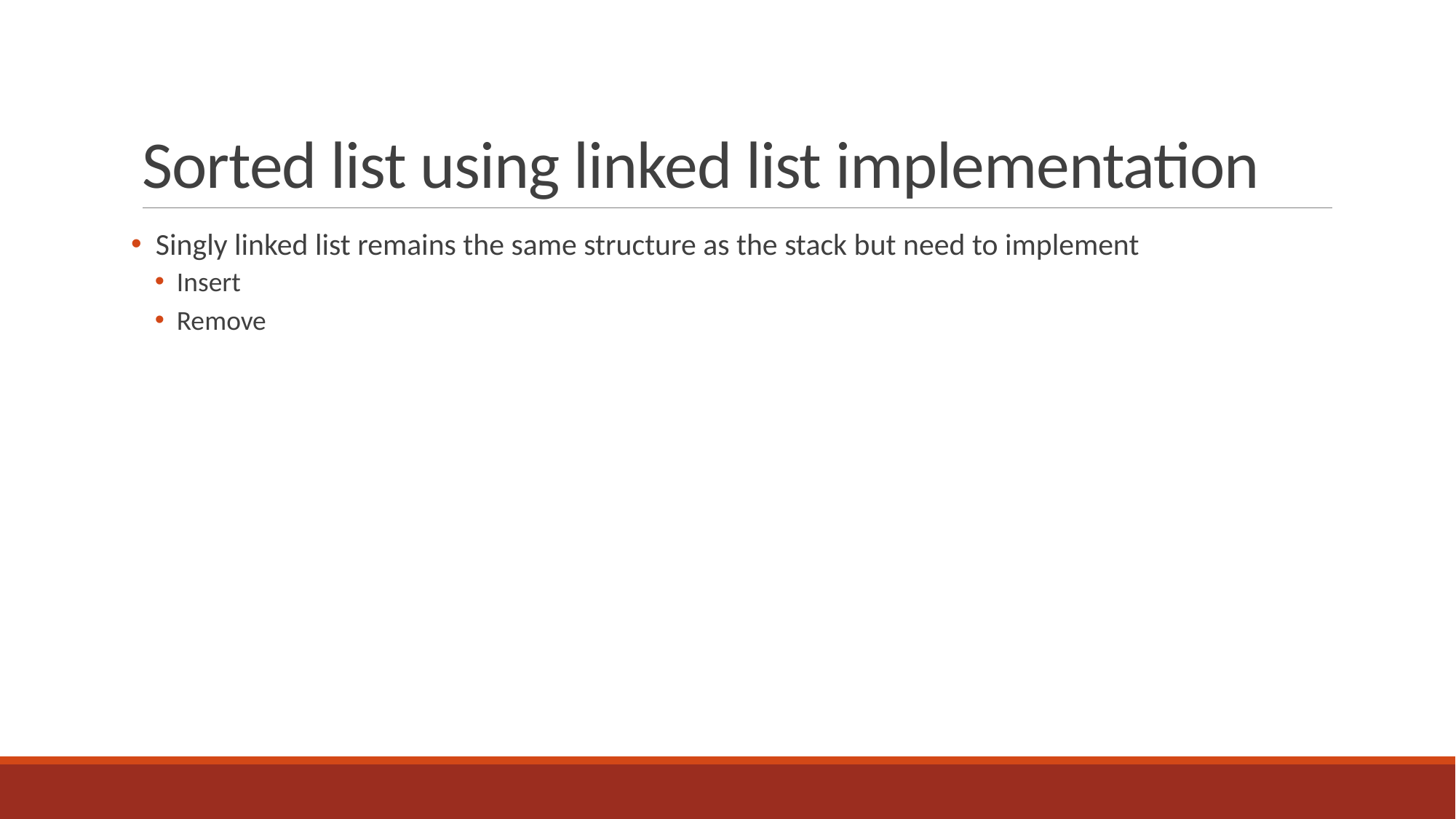

# Sorted list using linked list implementation
  Singly linked list remains the same structure as the stack but need to implement
Insert
Remove